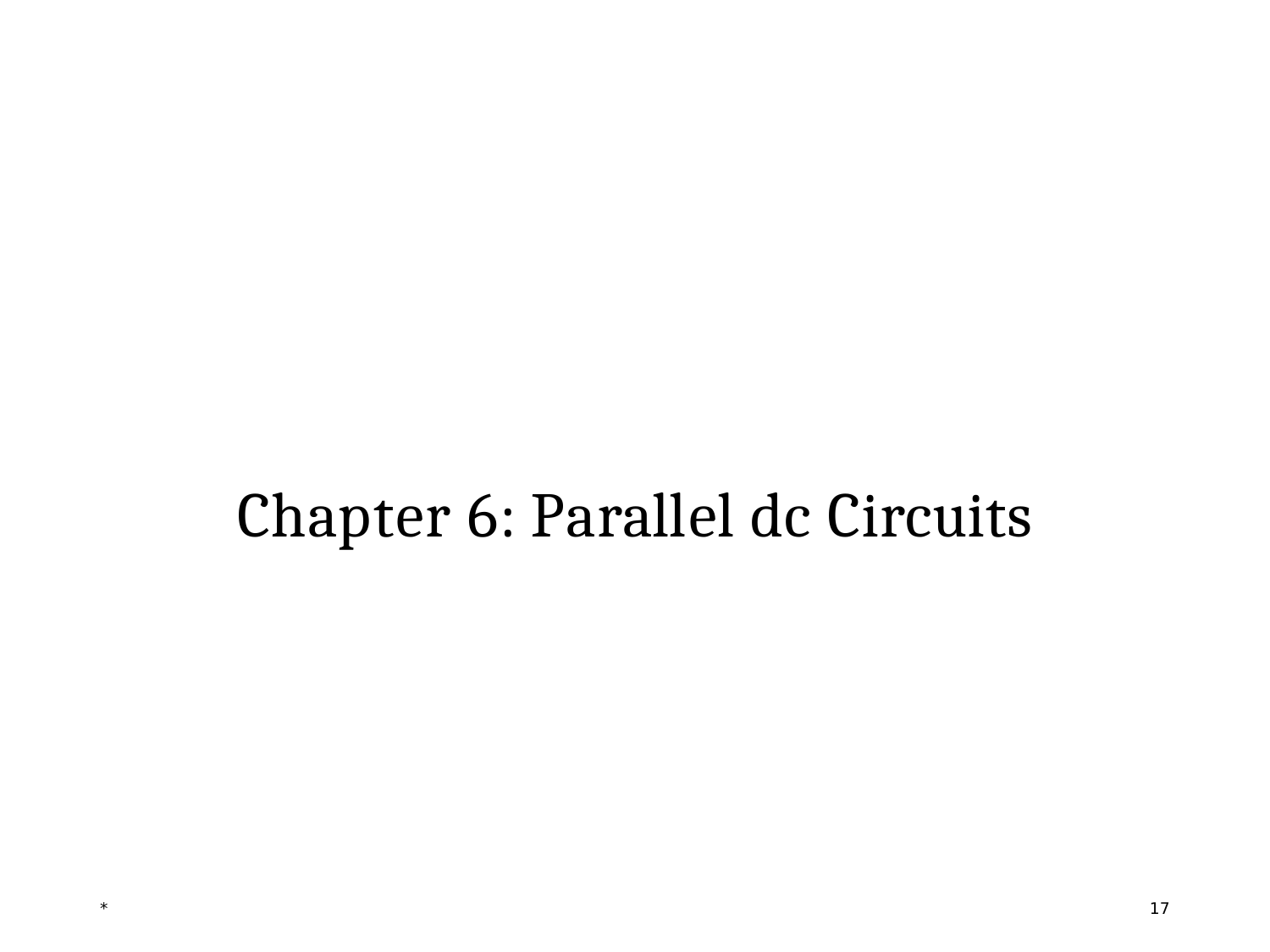

#
Chapter 6: Parallel dc Circuits
*
17